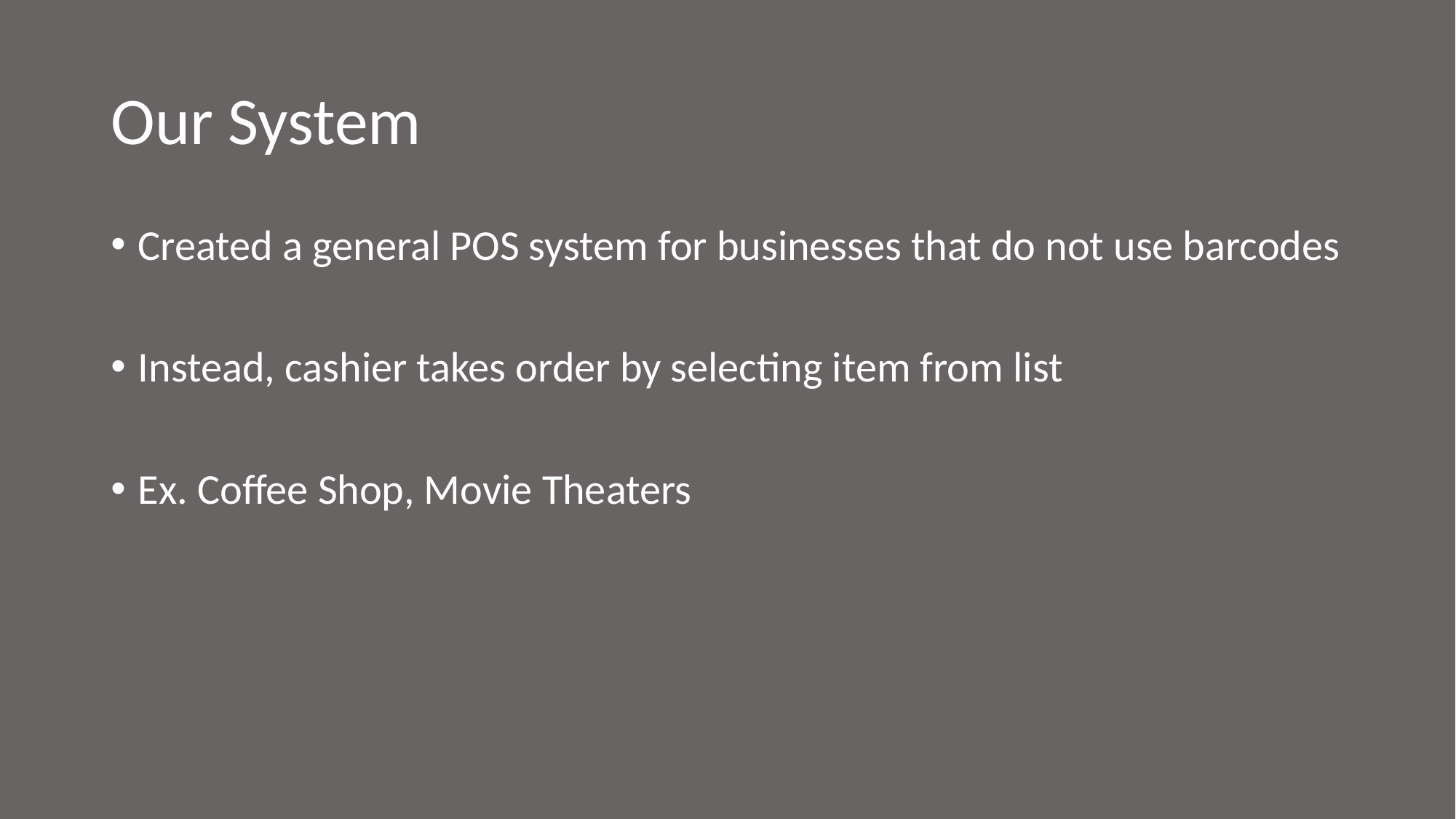

# Our System
Created a general POS system for businesses that do not use barcodes

Instead, cashier takes order by selecting item from list

Ex. Coffee Shop, Movie Theaters